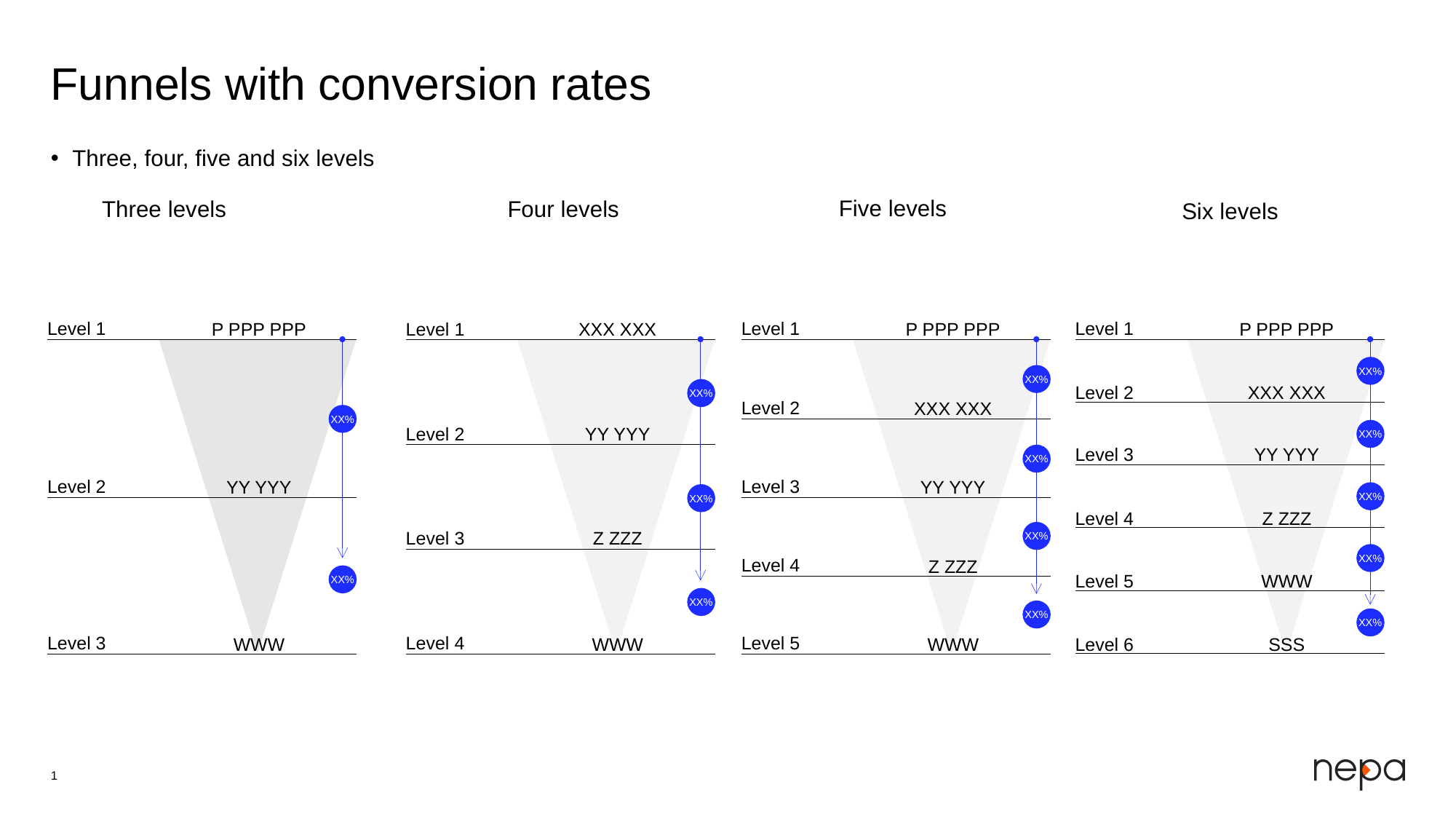

# Funnels with conversion rates
Three, four, five and six levels
Five levels
Three levels
Four levels
Six levels

Level 1
P PPP PPP

XX%
Level 2
YY YYY
XX%
Level 3
WWW
Level 1
P PPP PPP

XX%
Level 2
XXX XXX
XX%
Level 3
YY YYY
XX%
Level 4
Z ZZZ
XX%
Level 5
WWW
Level 1
P PPP PPP

XX%
Level 2
XXX XXX
XX%
Level 3
YY YYY
XX%
Level 4
Z ZZZ
XX%
Level 5
WWW
XX%
Level 6
SSS
Level 1
XXX XXX

XX%
Level 2
YY YYY
XX%
Level 3
Z ZZZ
XX%
Level 4
WWW
1